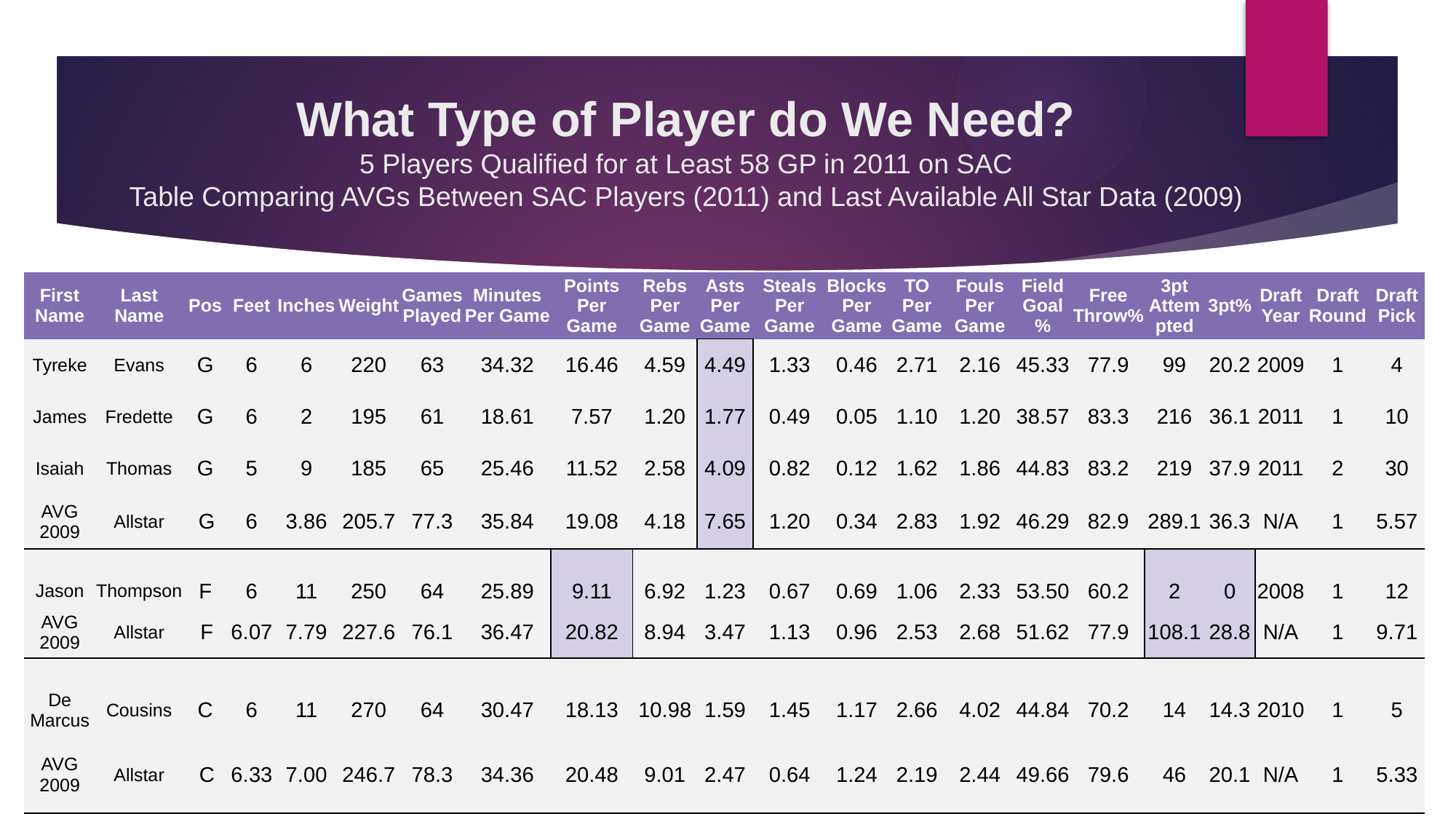

# What Type of Player do We Need? 5 Players Qualified for at Least 58 GP in 2011 on SAC Table Comparing AVGs Between SAC Players (2011) and Last Available All Star Data (2009)
| First Name | Last Name | Pos | Feet | Inches | Weight | Games Played | Minutes Per Game | Points Per Game | Rebs Per Game | Asts Per Game | Steals Per Game | Blocks Per Game | TO Per Game | Fouls Per Game | Field Goal % | Free Throw% | 3pt Attempted | 3pt% | Draft Year | Draft Round | Draft Pick |
| --- | --- | --- | --- | --- | --- | --- | --- | --- | --- | --- | --- | --- | --- | --- | --- | --- | --- | --- | --- | --- | --- |
| Tyreke | Evans | G | 6 | 6 | 220 | 63 | 34.32 | 16.46 | 4.59 | 4.49 | 1.33 | 0.46 | 2.71 | 2.16 | 45.33 | 77.9 | 99 | 20.2 | 2009 | 1 | 4 |
| James | Fredette | G | 6 | 2 | 195 | 61 | 18.61 | 7.57 | 1.20 | 1.77 | 0.49 | 0.05 | 1.10 | 1.20 | 38.57 | 83.3 | 216 | 36.1 | 2011 | 1 | 10 |
| Isaiah | Thomas | G | 5 | 9 | 185 | 65 | 25.46 | 11.52 | 2.58 | 4.09 | 0.82 | 0.12 | 1.62 | 1.86 | 44.83 | 83.2 | 219 | 37.9 | 2011 | 2 | 30 |
| AVG 2009 | Allstar | G | 6 | 3.86 | 205.7 | 77.3 | 35.84 | 19.08 | 4.18 | 7.65 | 1.20 | 0.34 | 2.83 | 1.92 | 46.29 | 82.9 | 289.1 | 36.3 | N/A | 1 | 5.57 |
|  |  |  |  |  |  |  |  |  |  |  |  |  |  |  |  |  |  |  |  |  |  |
| Jason | Thompson | F | 6 | 11 | 250 | 64 | 25.89 | 9.11 | 6.92 | 1.23 | 0.67 | 0.69 | 1.06 | 2.33 | 53.50 | 60.2 | 2 | 0 | 2008 | 1 | 12 |
| AVG 2009 | Allstar | F | 6.07 | 7.79 | 227.6 | 76.1 | 36.47 | 20.82 | 8.94 | 3.47 | 1.13 | 0.96 | 2.53 | 2.68 | 51.62 | 77.9 | 108.1 | 28.8 | N/A | 1 | 9.71 |
|  |  |  |  |  |  |  |  |  |  |  |  |  |  |  |  |  |  |  |  |  |  |
| De Marcus | Cousins | C | 6 | 11 | 270 | 64 | 30.47 | 18.13 | 10.98 | 1.59 | 1.45 | 1.17 | 2.66 | 4.02 | 44.84 | 70.2 | 14 | 14.3 | 2010 | 1 | 5 |
| AVG 2009 | Allstar | C | 6.33 | 7.00 | 246.7 | 78.3 | 34.36 | 20.48 | 9.01 | 2.47 | 0.64 | 1.24 | 2.19 | 2.44 | 49.66 | 79.6 | 46 | 20.1 | N/A | 1 | 5.33 |